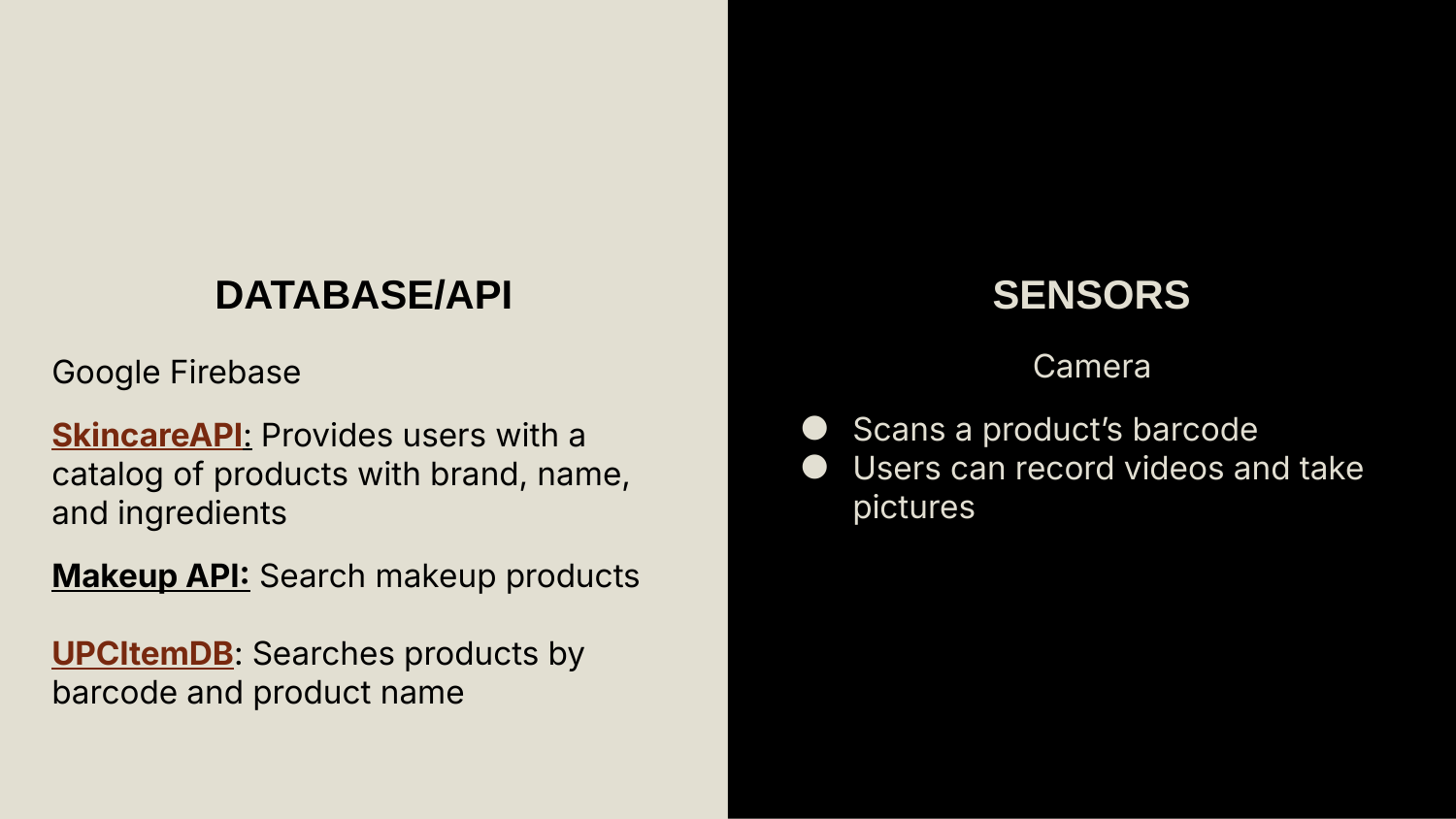

DATABASE/API
SENSORS
Camera
Scans a product’s barcode
Users can record videos and take pictures
Google Firebase
SkincareAPI: Provides users with a catalog of products with brand, name, and ingredients
Makeup API: Search makeup products
UPCItemDB: Searches products by barcode and product name